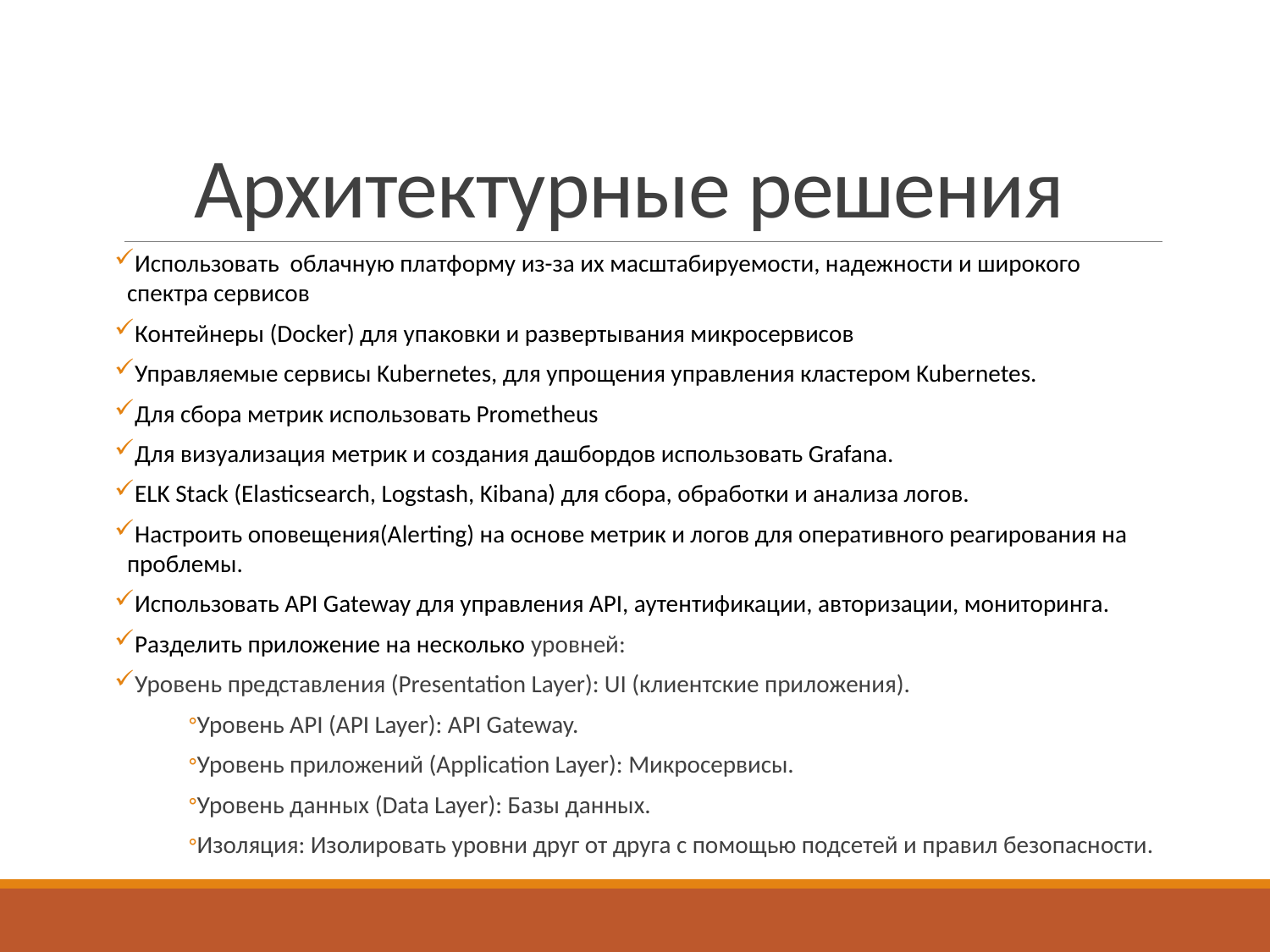

# Архитектурные решения
Использовать  облачную платформу из-за их масштабируемости, надежности и широкого спектра сервисов
Контейнеры (Docker) для упаковки и развертывания микросервисов
Управляемые сервисы Kubernetes, для упрощения управления кластером Kubernetes.
Для сбора метрик использовать Prometheus
Для визуализация метрик и создания дашбордов использовать Grafana.
ELK Stack (Elasticsearch, Logstash, Kibana) для сбора, обработки и анализа логов.
Настроить оповещения(Alerting) на основе метрик и логов для оперативного реагирования на проблемы.
Использовать API Gateway для управления API, аутентификации, авторизации, мониторинга.
Разделить приложение на несколько уровней:
Уровень представления (Presentation Layer): UI (клиентские приложения).
Уровень API (API Layer): API Gateway.
Уровень приложений (Application Layer): Микросервисы.
Уровень данных (Data Layer): Базы данных.
Изоляция: Изолировать уровни друг от друга с помощью подсетей и правил безопасности.